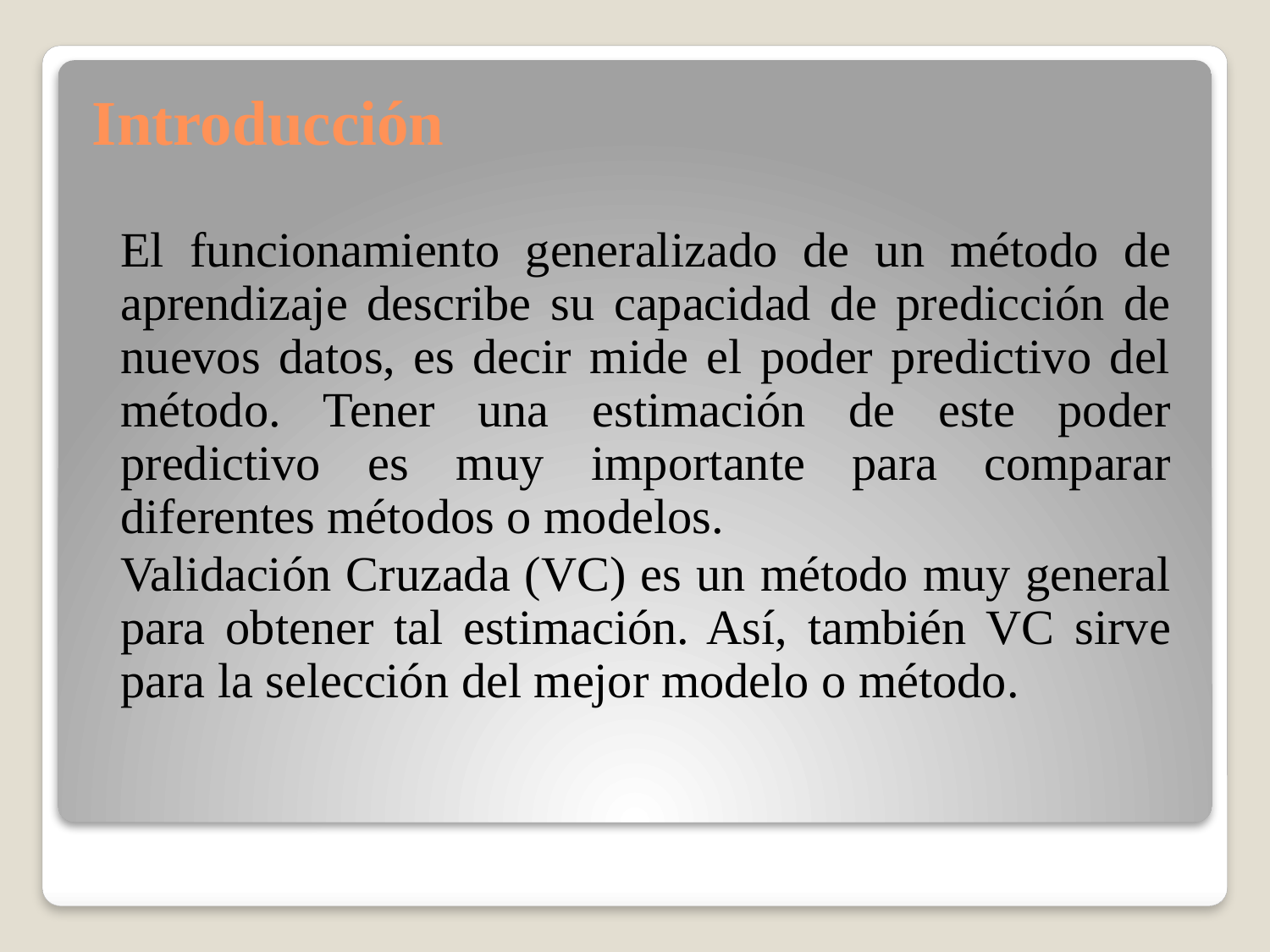

# Introducción
El funcionamiento generalizado de un método de aprendizaje describe su capacidad de predicción de nuevos datos, es decir mide el poder predictivo del método. Tener una estimación de este poder predictivo es muy importante para comparar diferentes métodos o modelos.
Validación Cruzada (VC) es un método muy general para obtener tal estimación. Así, también VC sirve para la selección del mejor modelo o método.